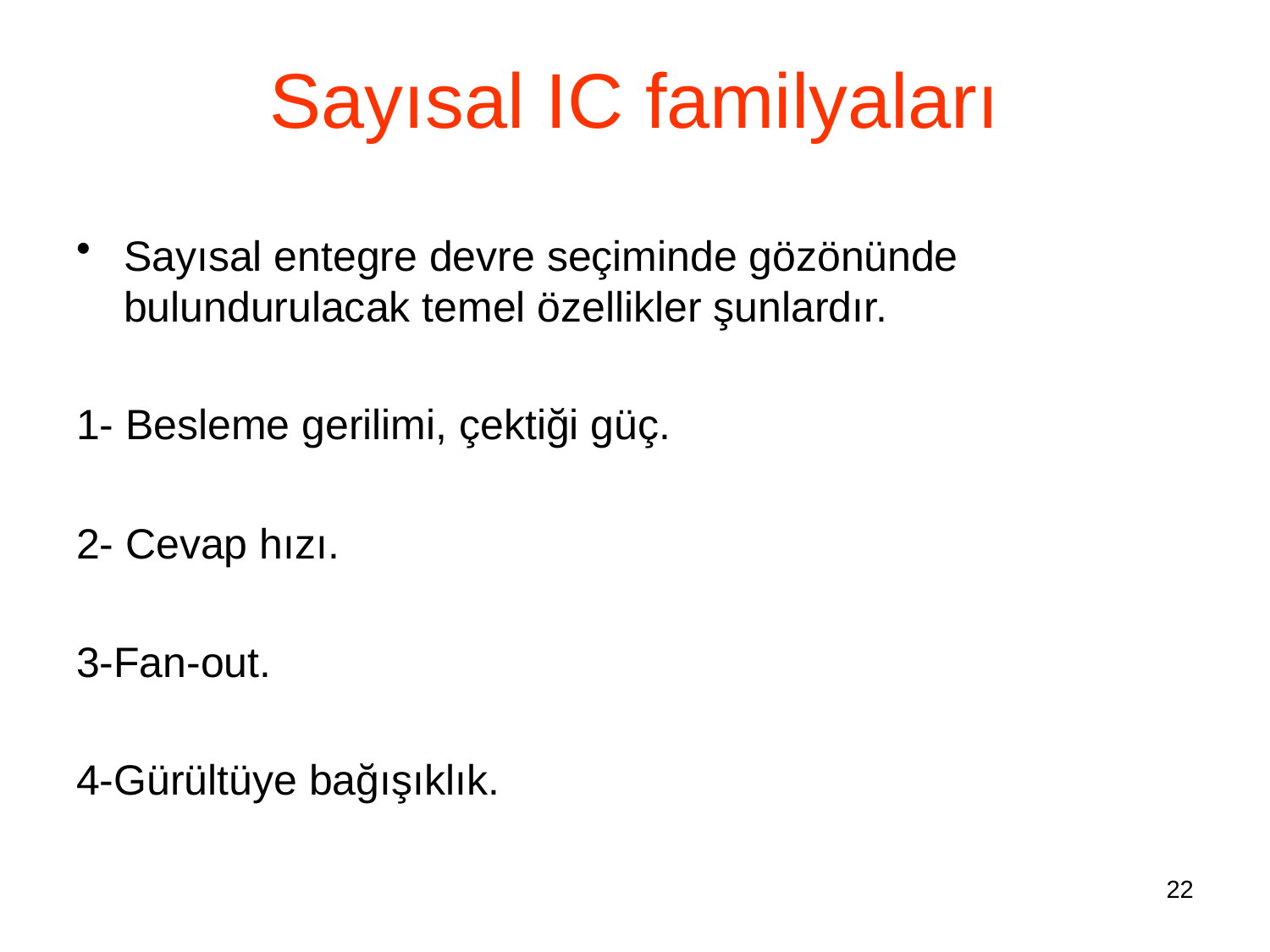

# Sayısal IC familyaları
Sayısal entegre devre seçiminde gözönünde bulundurulacak temel özellikler şunlardır.

1- Besleme gerilimi, çektiği güç.

2- Cevap hızı.

3-Fan-out.

4-Gürültüye bağışıklık.
22